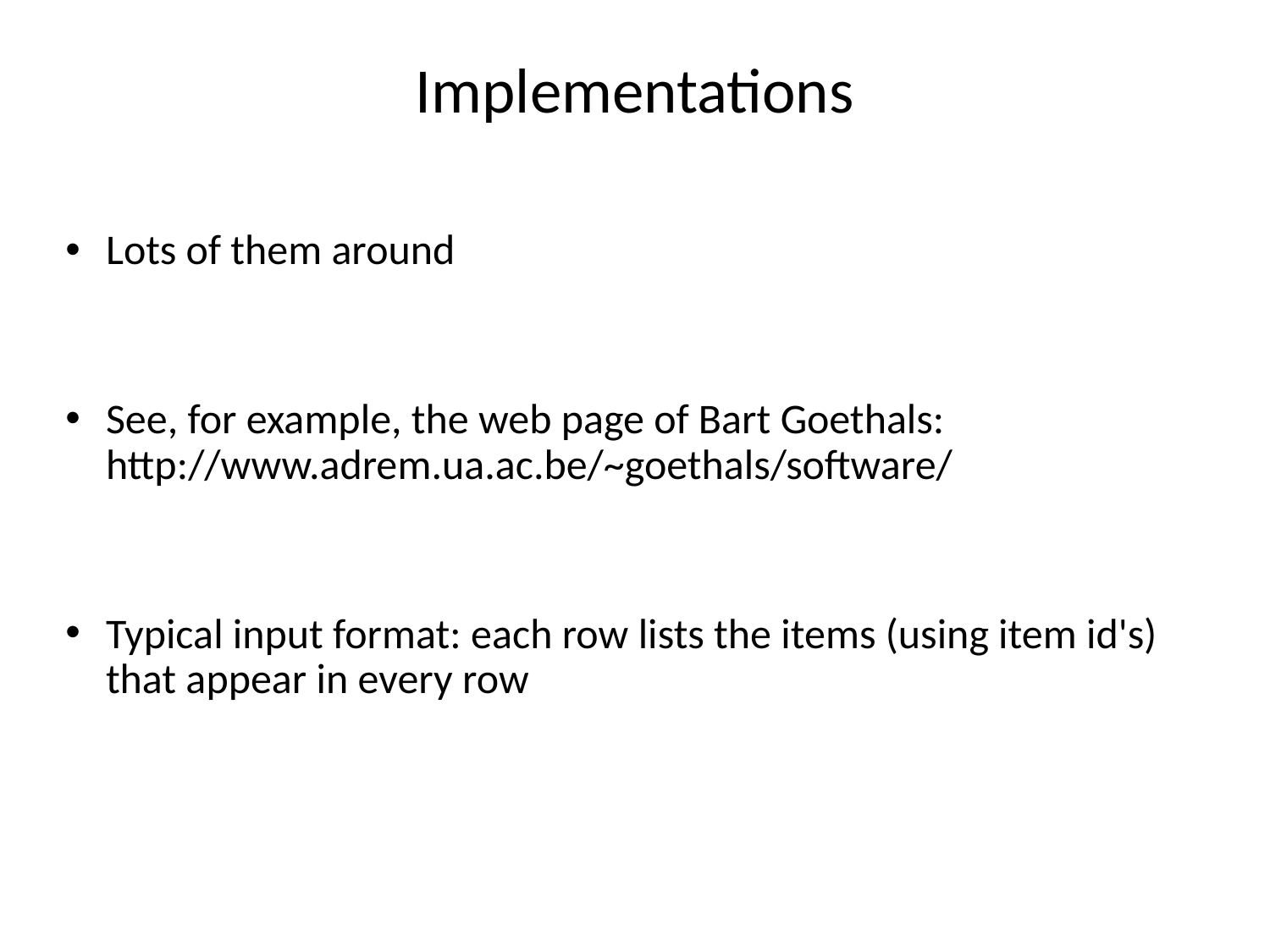

Implementations
Lots of them around

See, for example, the web page of Bart Goethals: http://www.adrem.ua.ac.be/~goethals/software/

Typical input format: each row lists the items (using item id's) that appear in every row